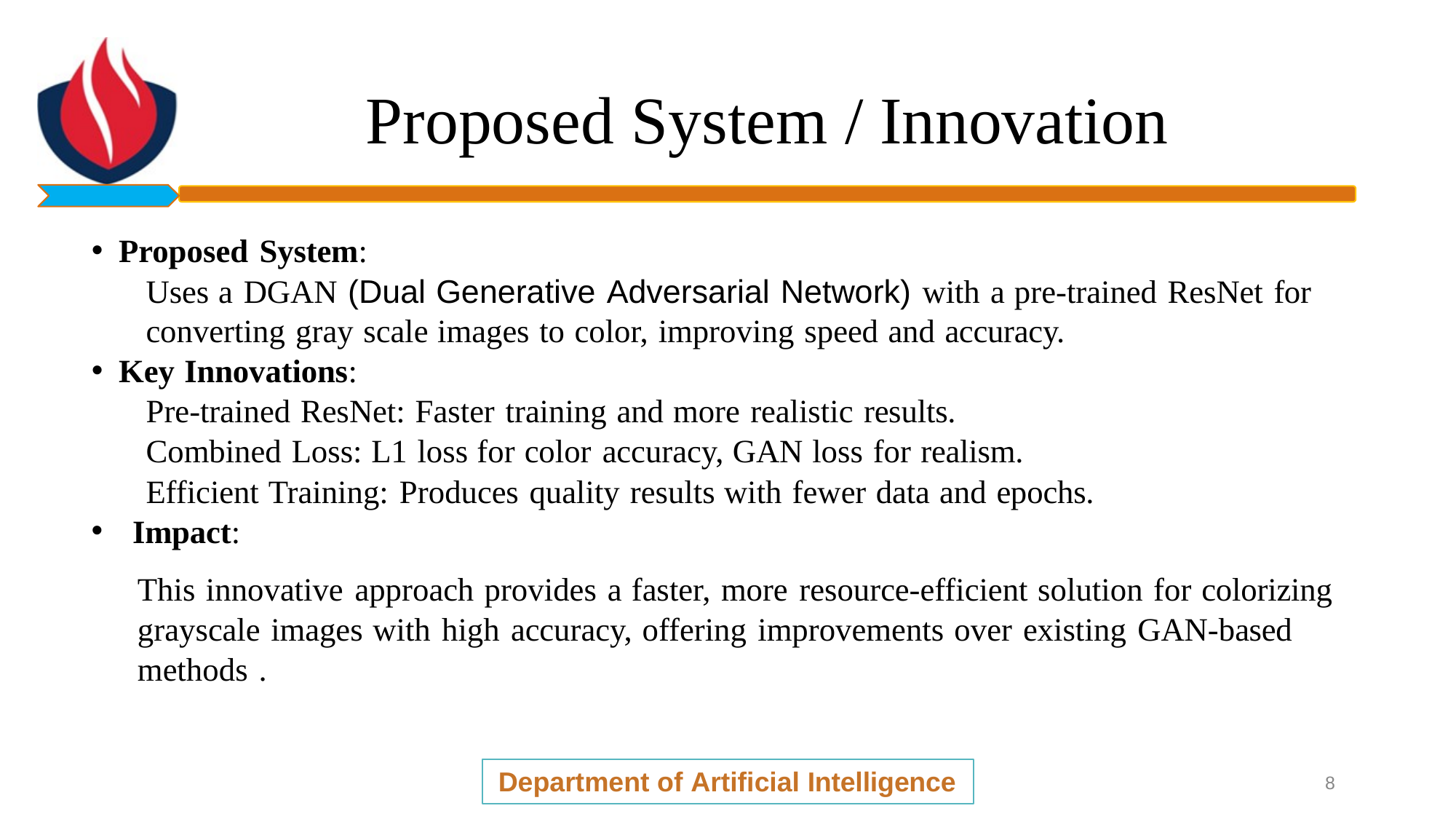

# Proposed System / Innovation
Proposed System:
Uses a DGAN (Dual Generative Adversarial Network) with a pre-trained ResNet for converting gray scale images to color, improving speed and accuracy.
Key Innovations:
Pre-trained ResNet: Faster training and more realistic results.
Combined Loss: L1 loss for color accuracy, GAN loss for realism.
Efficient Training: Produces quality results with fewer data and epochs.
Impact:
This innovative approach provides a faster, more resource-efficient solution for colorizing grayscale images with high accuracy, offering improvements over existing GAN-based methods .

Department of Artificial Intelligence
8